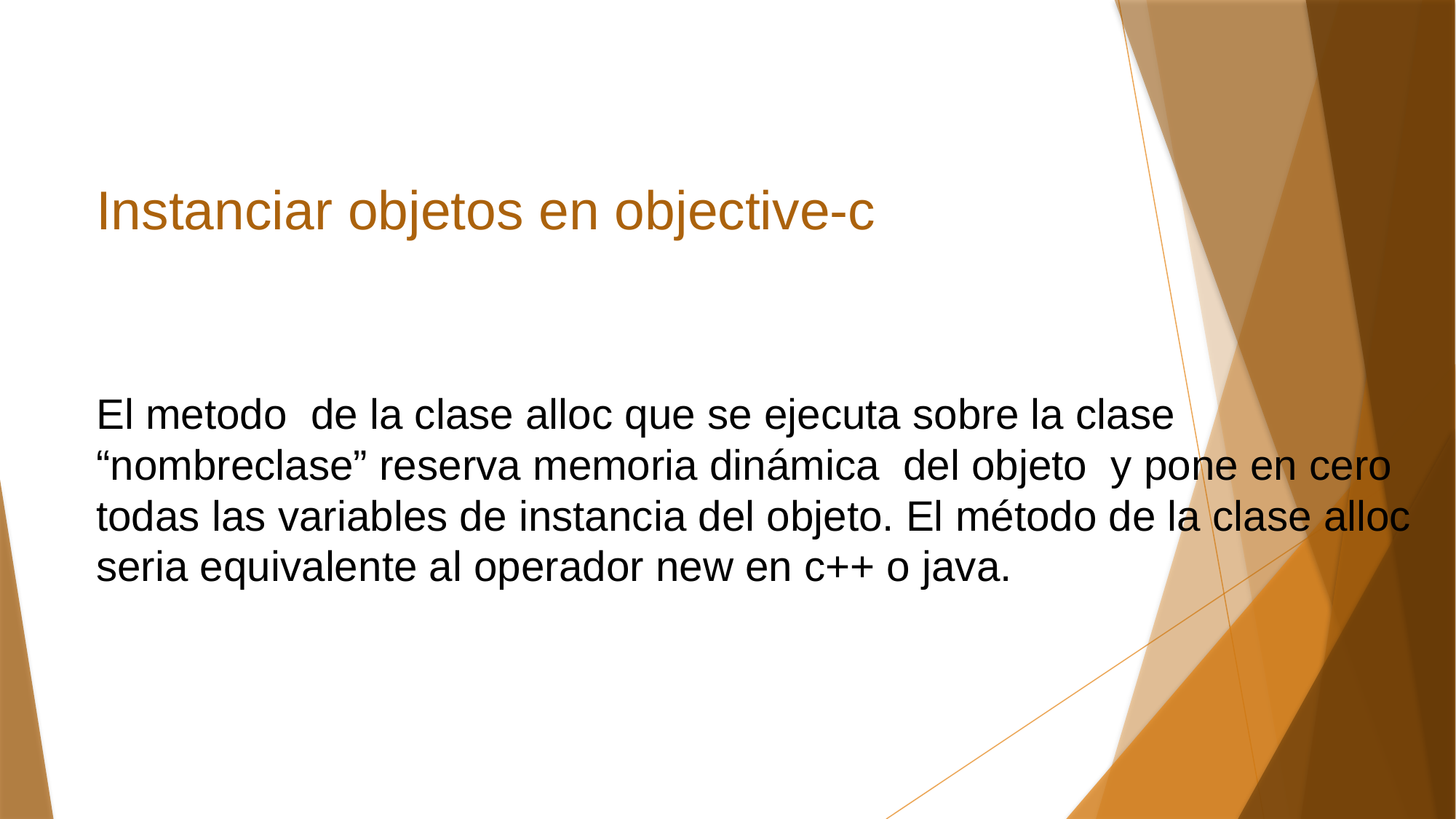

# Instanciar objetos en objective-c
El metodo  de la clase alloc que se ejecuta sobre la clase “nombreclase” reserva memoria dinámica  del objeto  y pone en cero todas las variables de instancia del objeto. El método de la clase alloc seria equivalente al operador new en c++ o java.